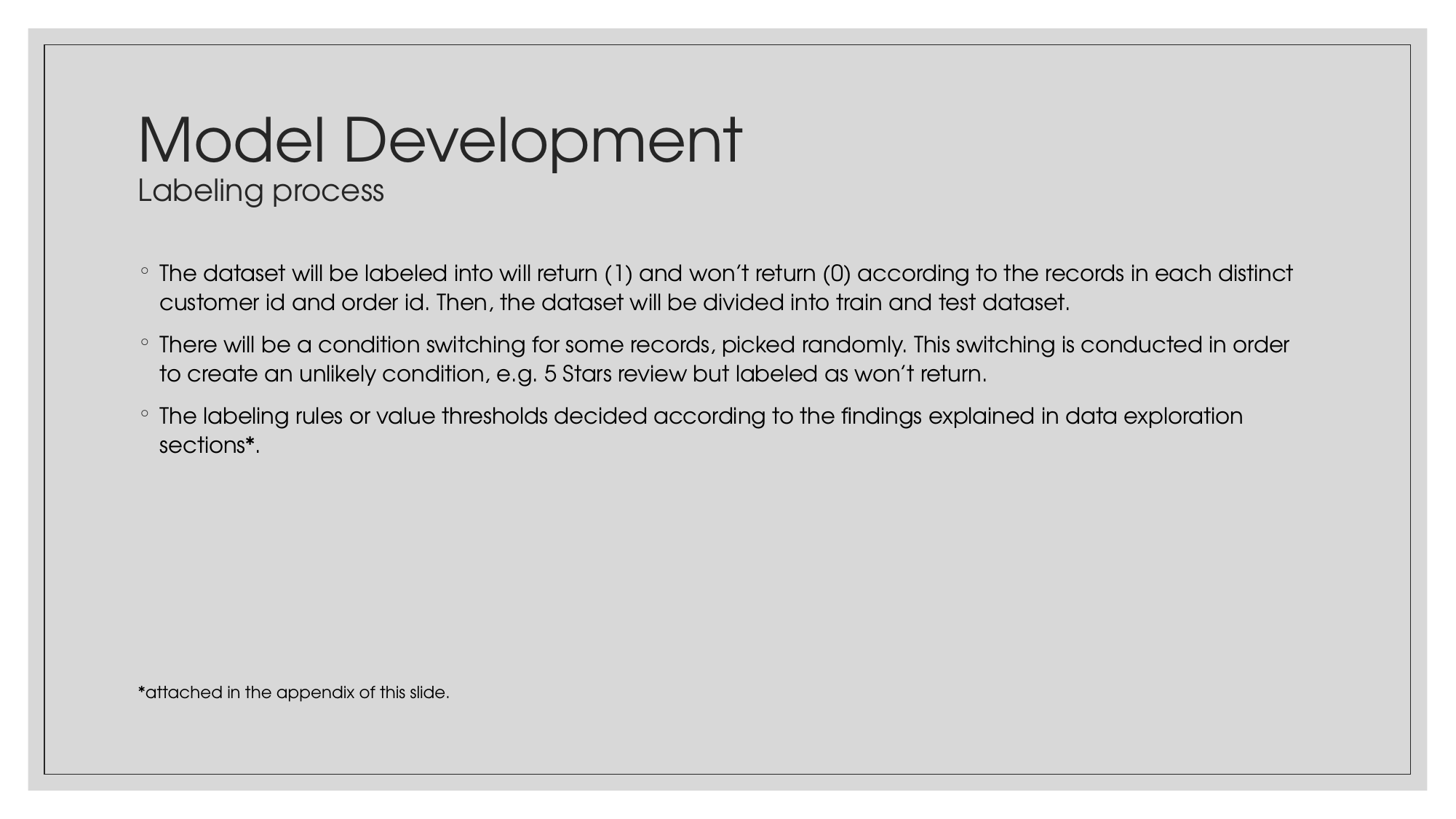

# Model Development Labeling process
The dataset will be labeled into will return (1) and won’t return (0) according to the records in each distinct customer id and order id. Then, the dataset will be divided into train and test dataset.
There will be a condition switching for some records, picked randomly. This switching is conducted in order to create an unlikely condition, e.g. 5 Stars review but labeled as won’t return.
The labeling rules or value thresholds decided according to the findings explained in data exploration sections*.

*attached in the appendix of this slide.